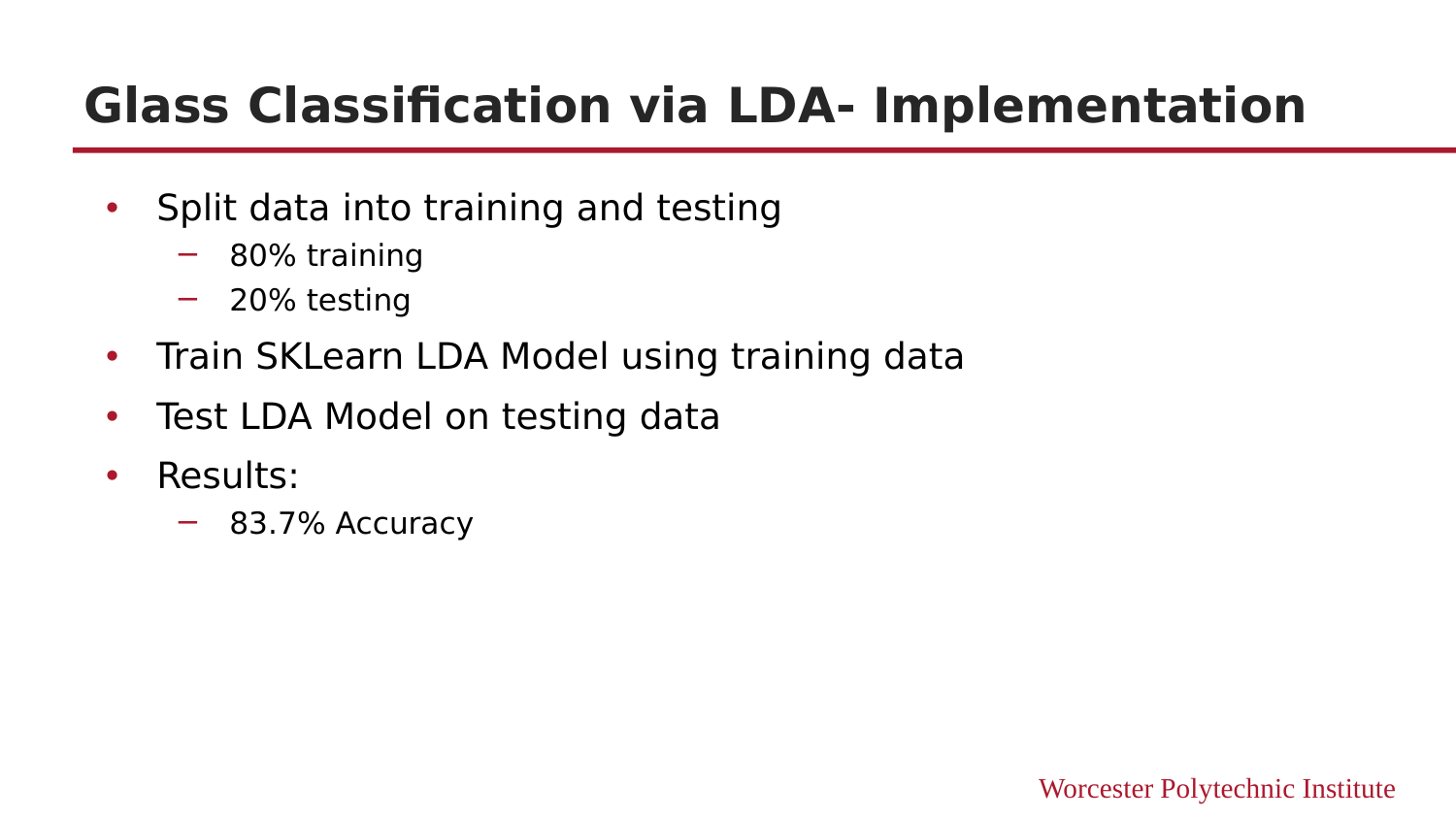

# Glass Classification via LDA- Implementation
Split data into training and testing
80% training
20% testing
Train SKLearn LDA Model using training data
Test LDA Model on testing data
Results:
83.7% Accuracy